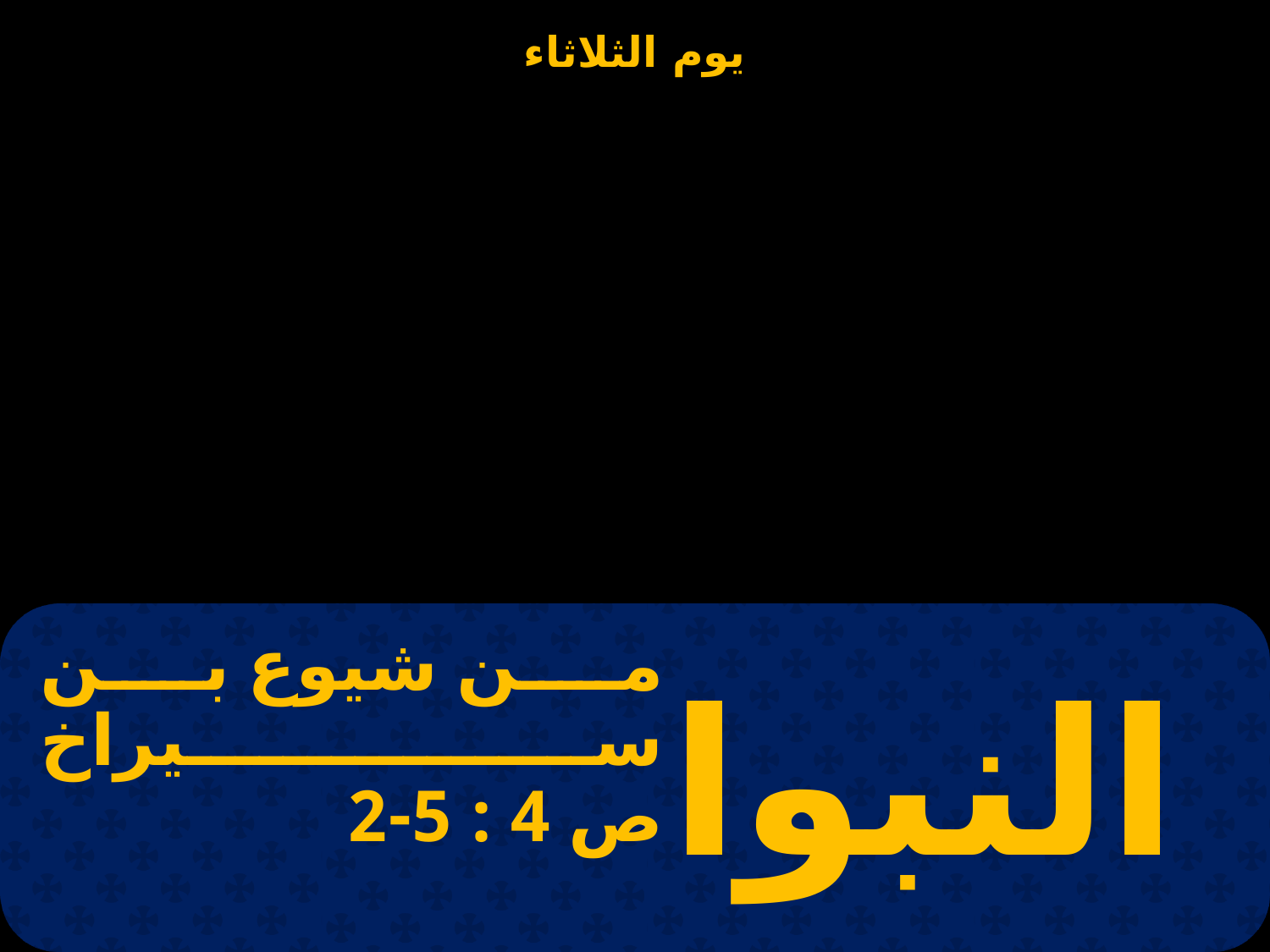

# من شيوع بن سيراخ ص 4 : 5-2